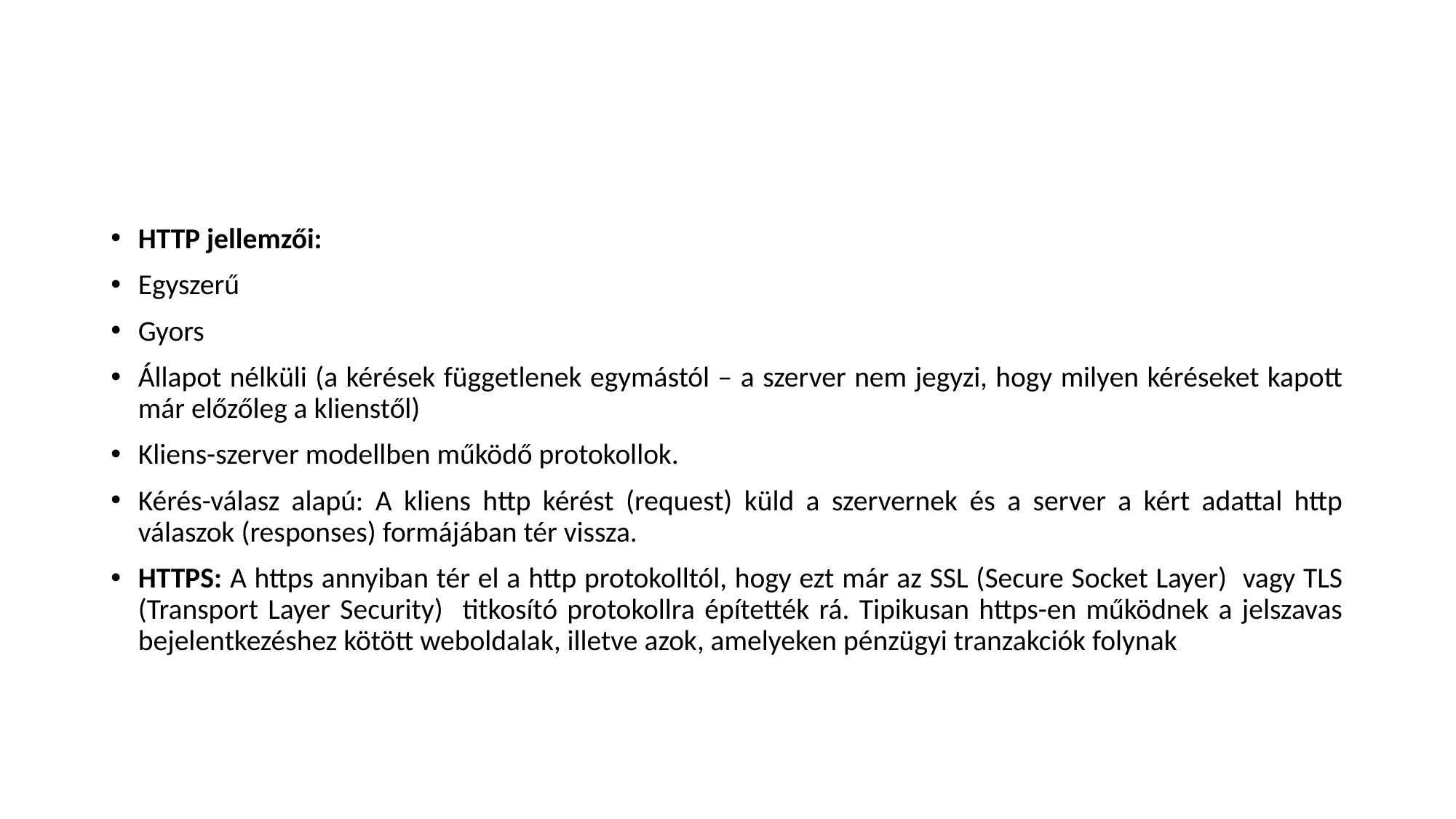

HTTP jellemzői:
Egyszerű
Gyors
Állapot nélküli (a kérések függetlenek egymástól – a szerver nem jegyzi, hogy milyen kéréseket kapott már előzőleg a klienstől)
Kliens-szerver modellben működő protokollok.
Kérés-válasz alapú: A kliens http kérést (request) küld a szervernek és a server a kért adattal http válaszok (responses) formájában tér vissza.
HTTPS: A https annyiban tér el a http protokolltól, hogy ezt már az SSL (Secure Socket Layer)  vagy TLS (Transport Layer Security)  titkosító protokollra építették rá. Tipikusan https-en működnek a jelszavas bejelentkezéshez kötött weboldalak, illetve azok, amelyeken pénzügyi tranzakciók folynak